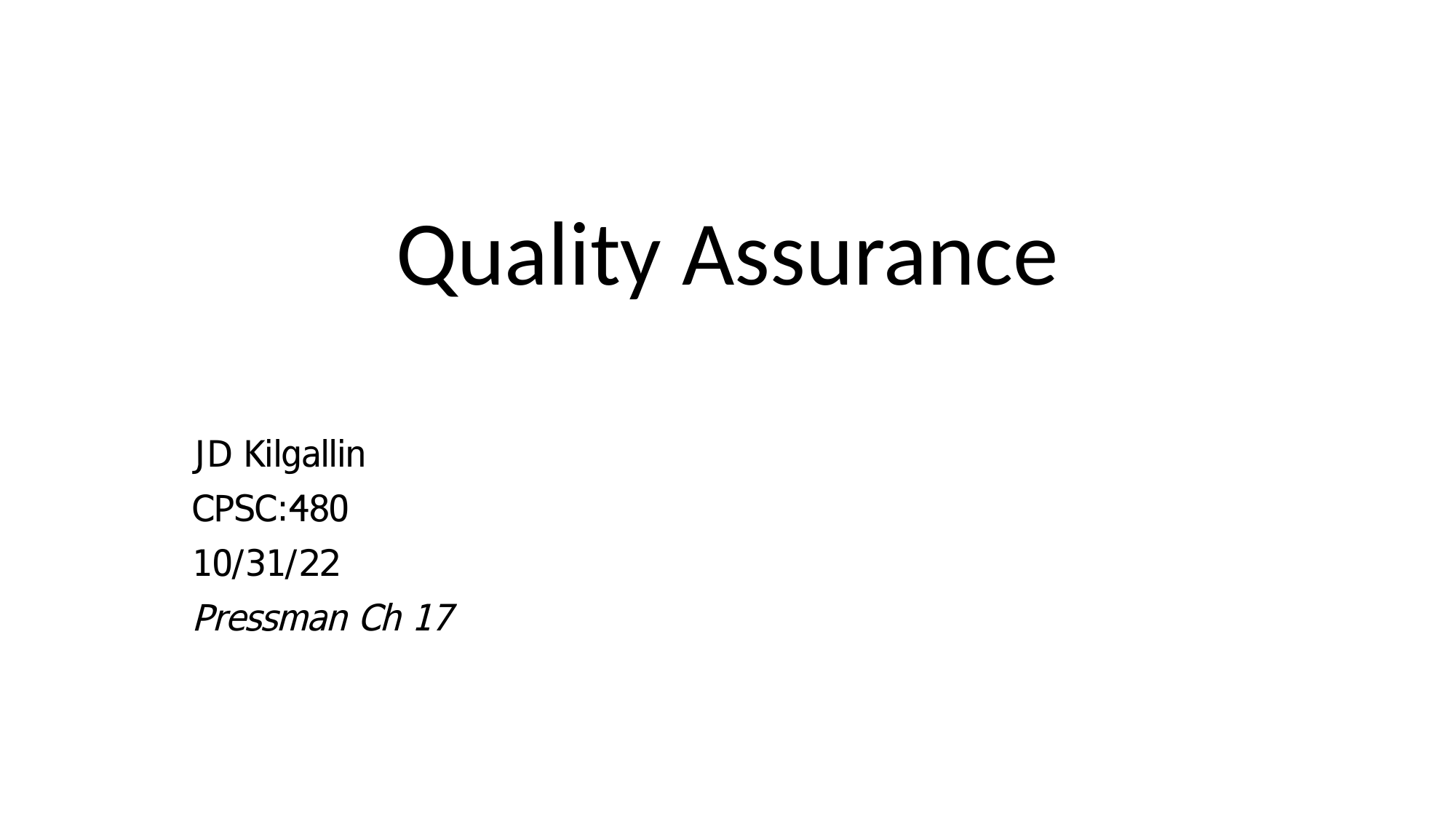

# Quality Assurance
JD Kilgallin
CPSC:480
10/31/22
Pressman Ch 17